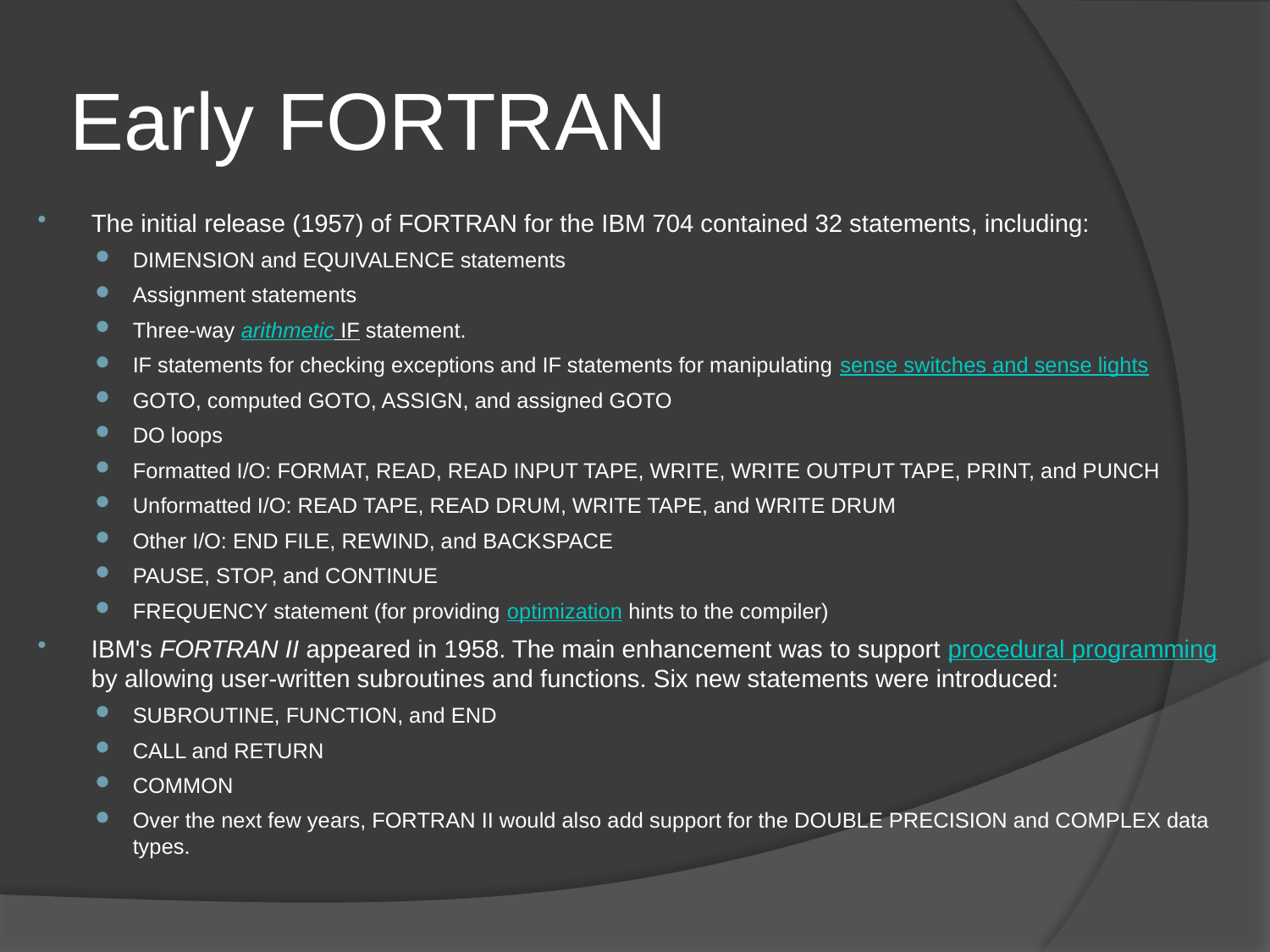

# Early FORTRAN
The initial release (1957) of FORTRAN for the IBM 704 contained 32 statements, including:
DIMENSION and EQUIVALENCE statements
Assignment statements
Three-way arithmetic IF statement.
IF statements for checking exceptions and IF statements for manipulating sense switches and sense lights
GOTO, computed GOTO, ASSIGN, and assigned GOTO
DO loops
Formatted I/O: FORMAT, READ, READ INPUT TAPE, WRITE, WRITE OUTPUT TAPE, PRINT, and PUNCH
Unformatted I/O: READ TAPE, READ DRUM, WRITE TAPE, and WRITE DRUM
Other I/O: END FILE, REWIND, and BACKSPACE
PAUSE, STOP, and CONTINUE
FREQUENCY statement (for providing optimization hints to the compiler)
IBM's FORTRAN II appeared in 1958. The main enhancement was to support procedural programming by allowing user-written subroutines and functions. Six new statements were introduced:
SUBROUTINE, FUNCTION, and END
CALL and RETURN
COMMON
Over the next few years, FORTRAN II would also add support for the DOUBLE PRECISION and COMPLEX data types.